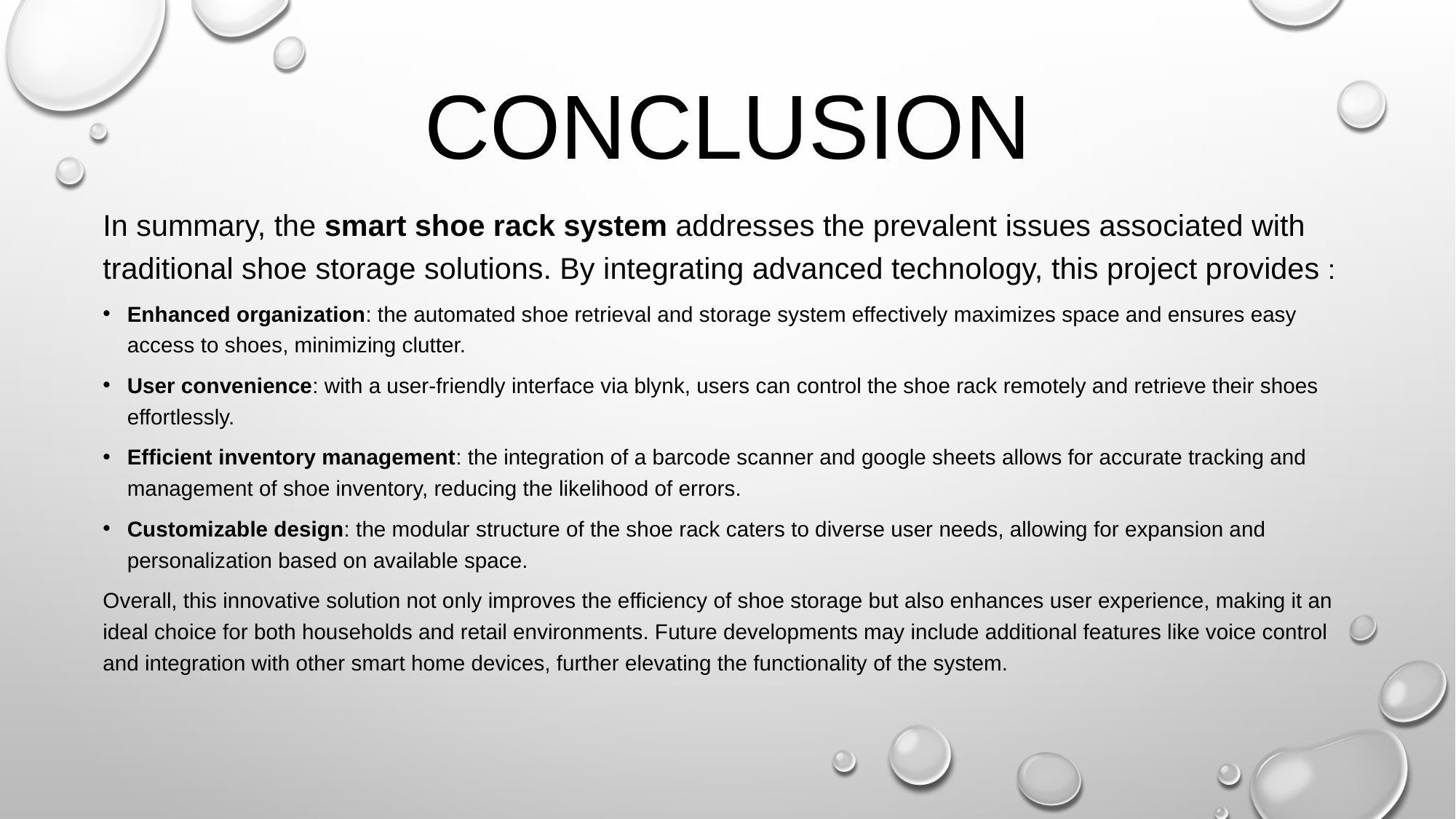

# conclusion
In summary, the smart shoe rack system addresses the prevalent issues associated with traditional shoe storage solutions. By integrating advanced technology, this project provides :
Enhanced organization: the automated shoe retrieval and storage system effectively maximizes space and ensures easy access to shoes, minimizing clutter.
User convenience: with a user-friendly interface via blynk, users can control the shoe rack remotely and retrieve their shoes effortlessly.
Efficient inventory management: the integration of a barcode scanner and google sheets allows for accurate tracking and management of shoe inventory, reducing the likelihood of errors.
Customizable design: the modular structure of the shoe rack caters to diverse user needs, allowing for expansion and personalization based on available space.
Overall, this innovative solution not only improves the efficiency of shoe storage but also enhances user experience, making it an ideal choice for both households and retail environments. Future developments may include additional features like voice control and integration with other smart home devices, further elevating the functionality of the system.